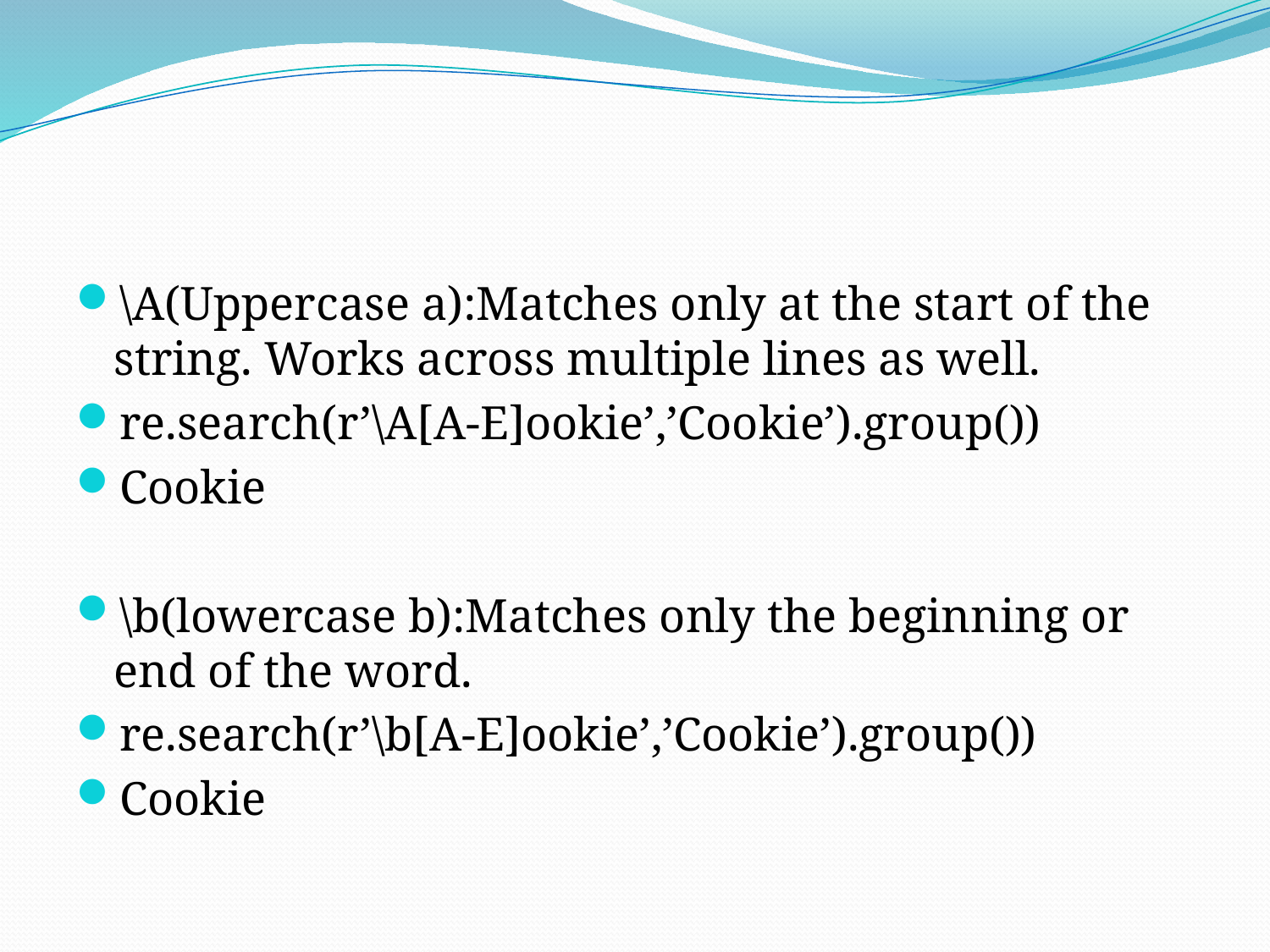

\A(Uppercase a):Matches only at the start of the string. Works across multiple lines as well.
re.search(r’\A[A-E]ookie’,’Cookie’).group())
Cookie

\b(lowercase b):Matches only the beginning or end of the word.
re.search(r’\b[A-E]ookie’,’Cookie’).group())
Cookie